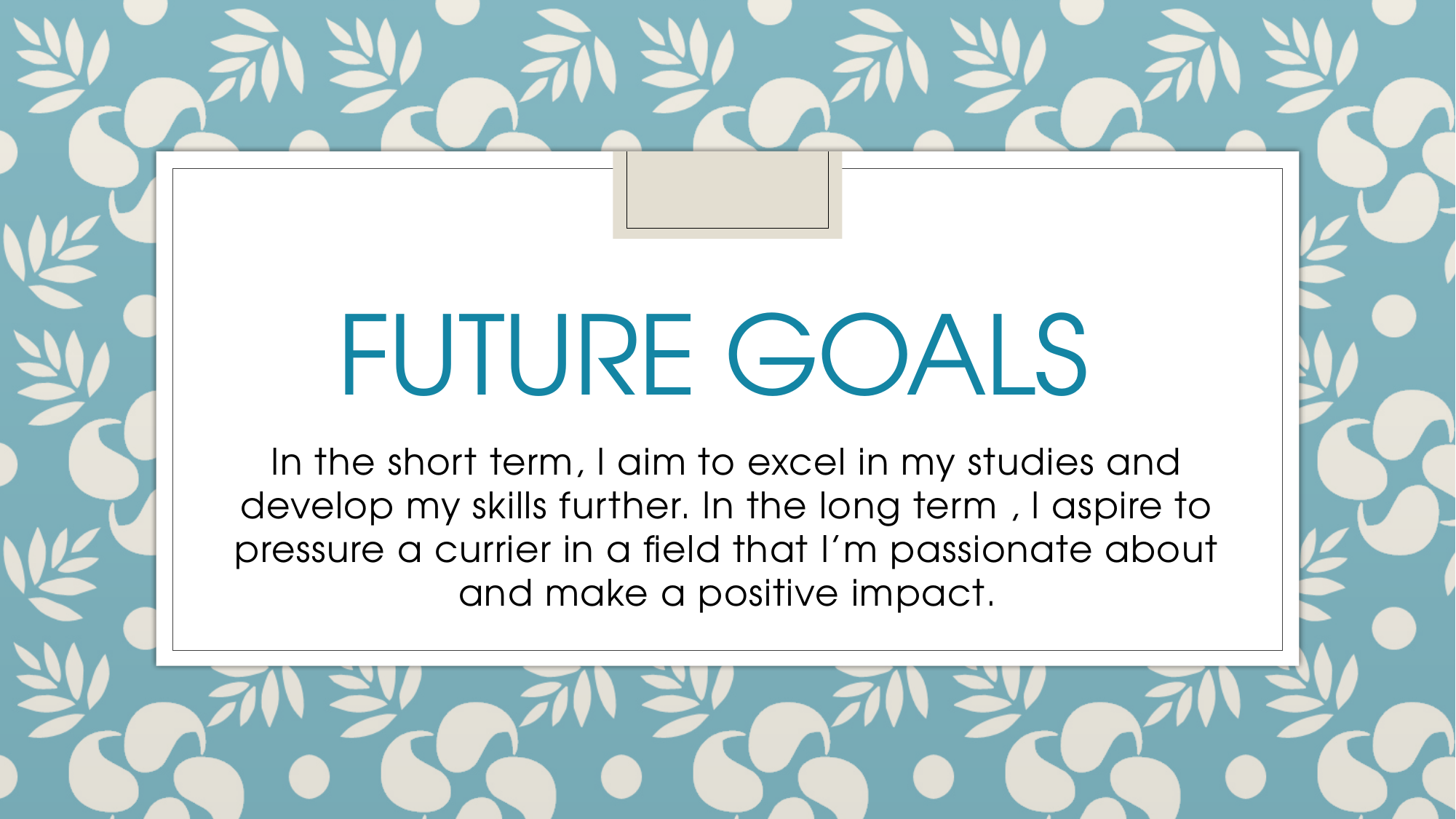

# Future Goals
In the short term, I aim to excel in my studies and develop my skills further. In the long term , I aspire to pressure a currier in a field that I’m passionate about and make a positive impact.